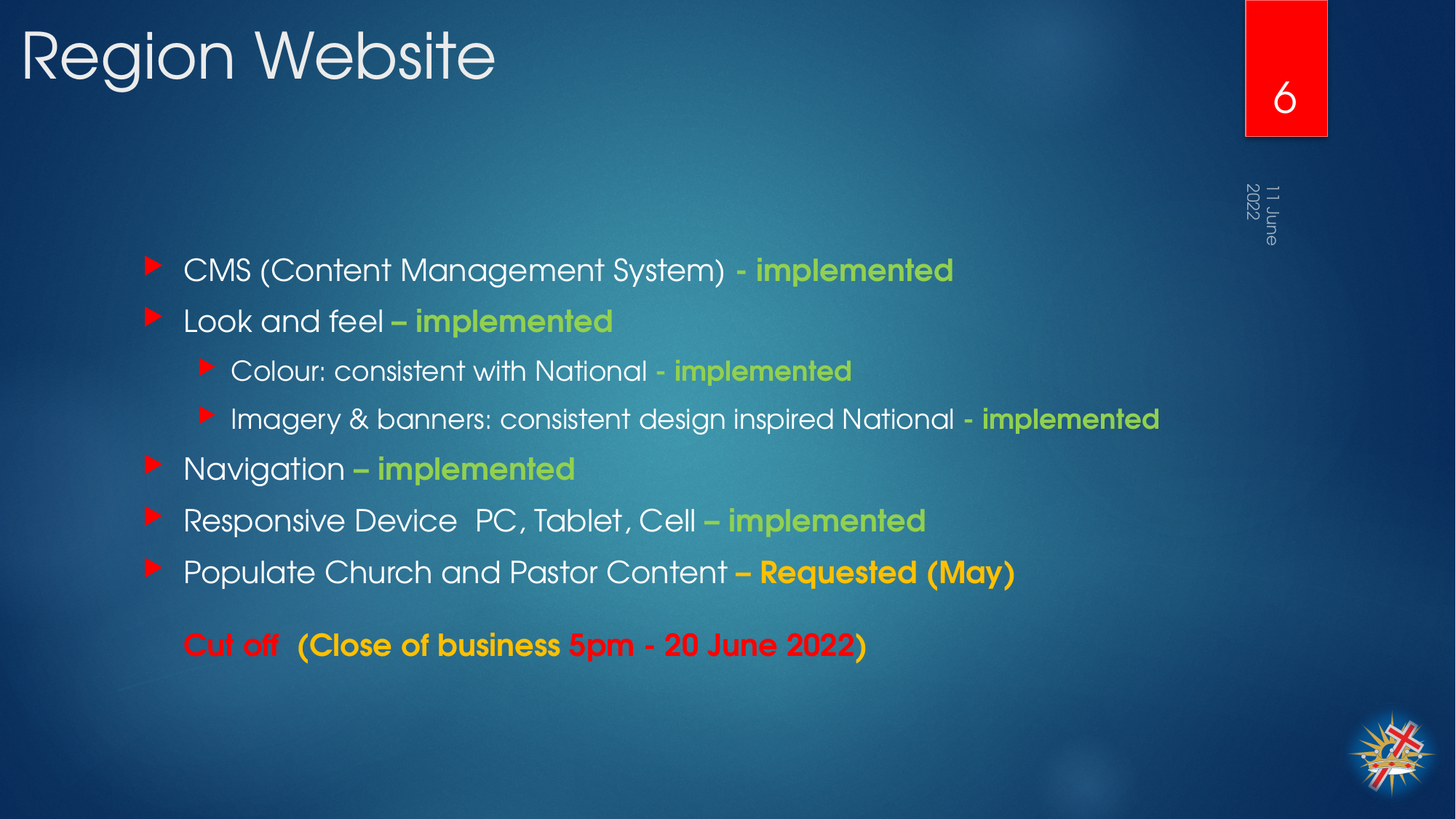

# Region Website
6
11 June 2022
CMS (Content Management System) - implemented
Look and feel – implemented
Colour: consistent with National - implemented
Imagery & banners: consistent design inspired National - implemented
Navigation – implemented
Responsive Device  PC, Tablet, Cell – implemented
Populate Church and Pastor Content – Requested (May)
Cut off  (Close of business 5pm - 20 June 2022)